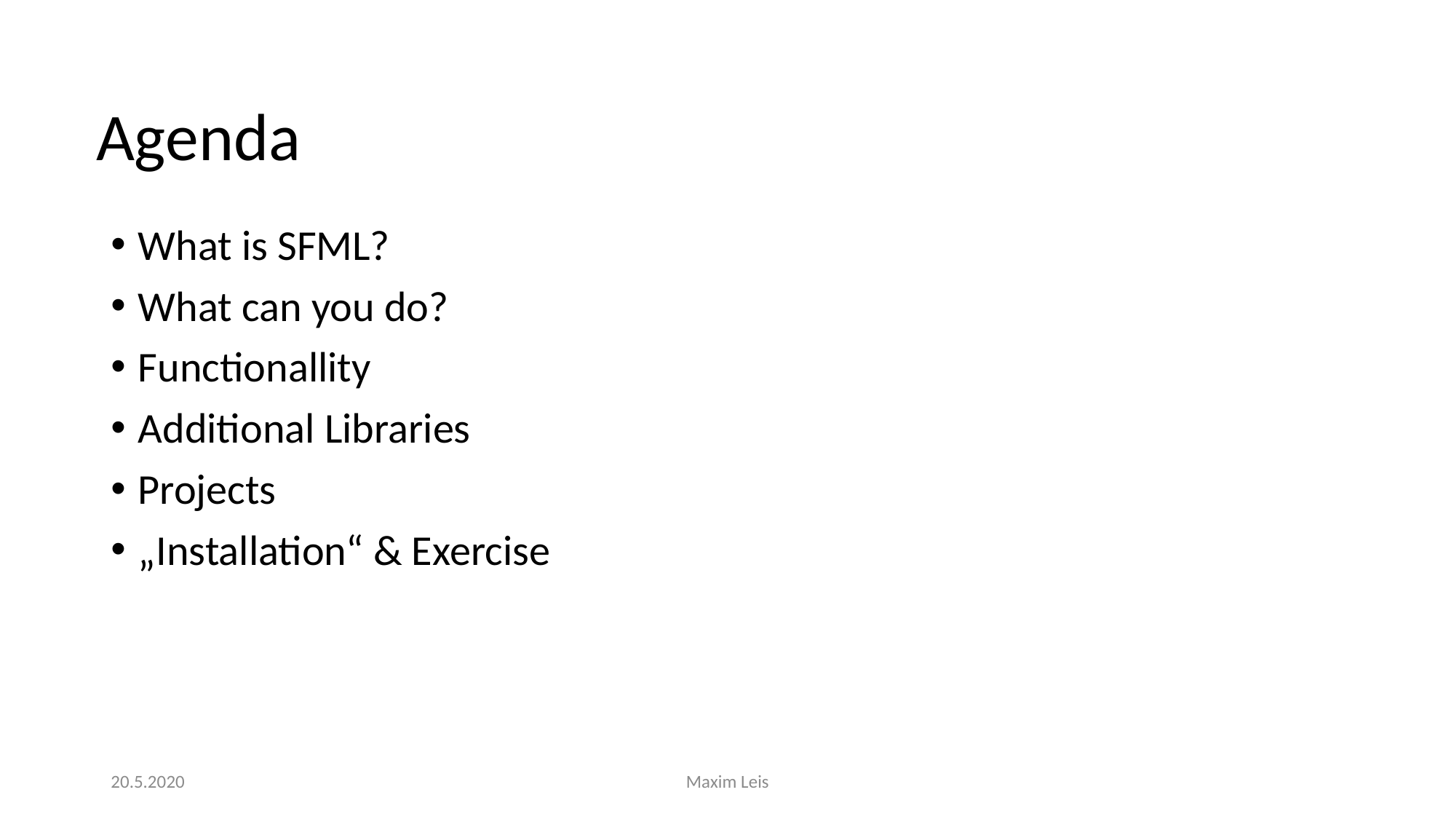

# Agenda
What is SFML?
What can you do?
Functionallity
Additional Libraries
Projects
„Installation“ & Exercise
20.5.2020
Maxim Leis
2